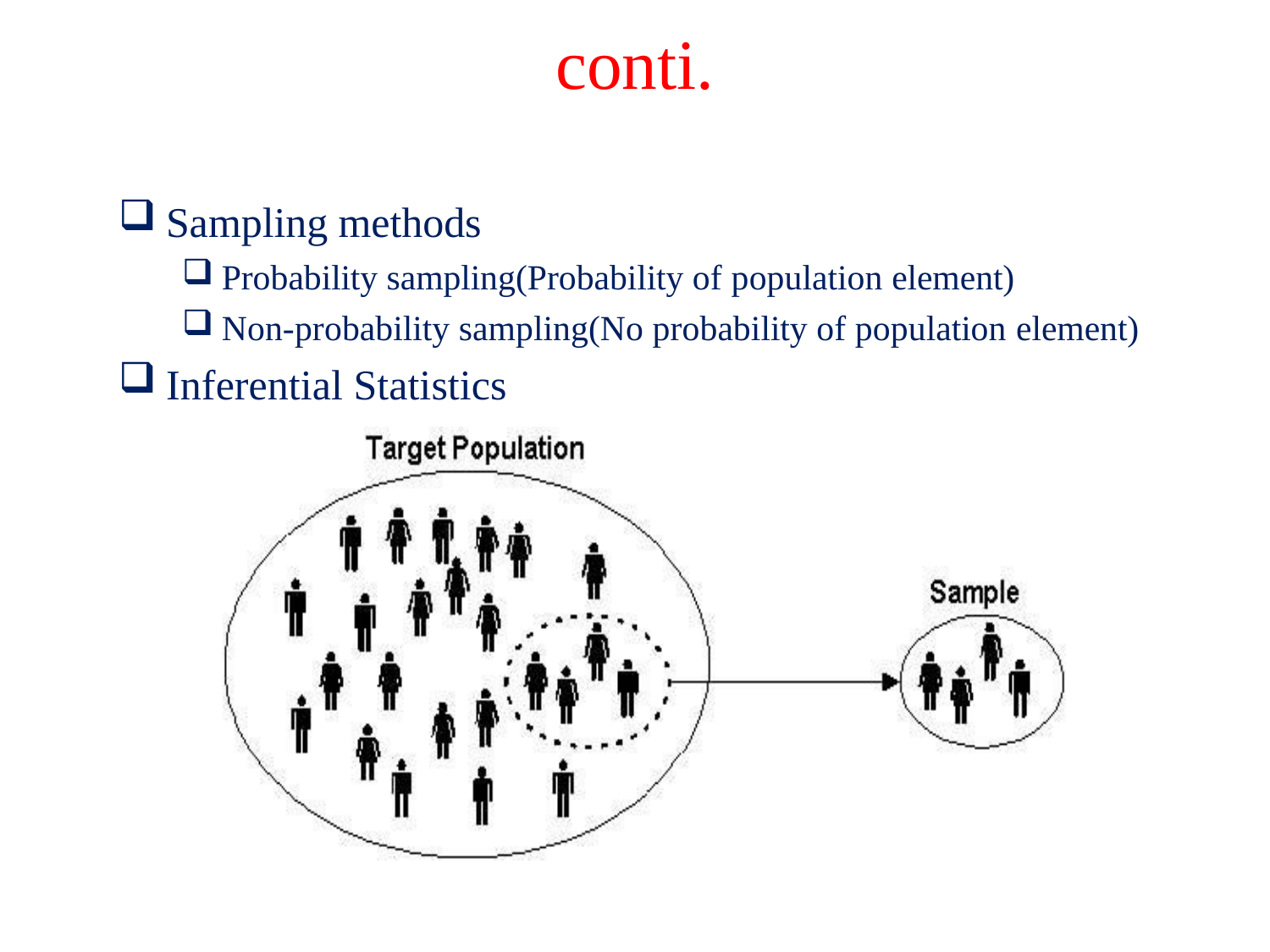

# conti.
Sampling methods
Probability sampling(Probability of population element)
Non-probability sampling(No probability of population element)
Inferential Statistics